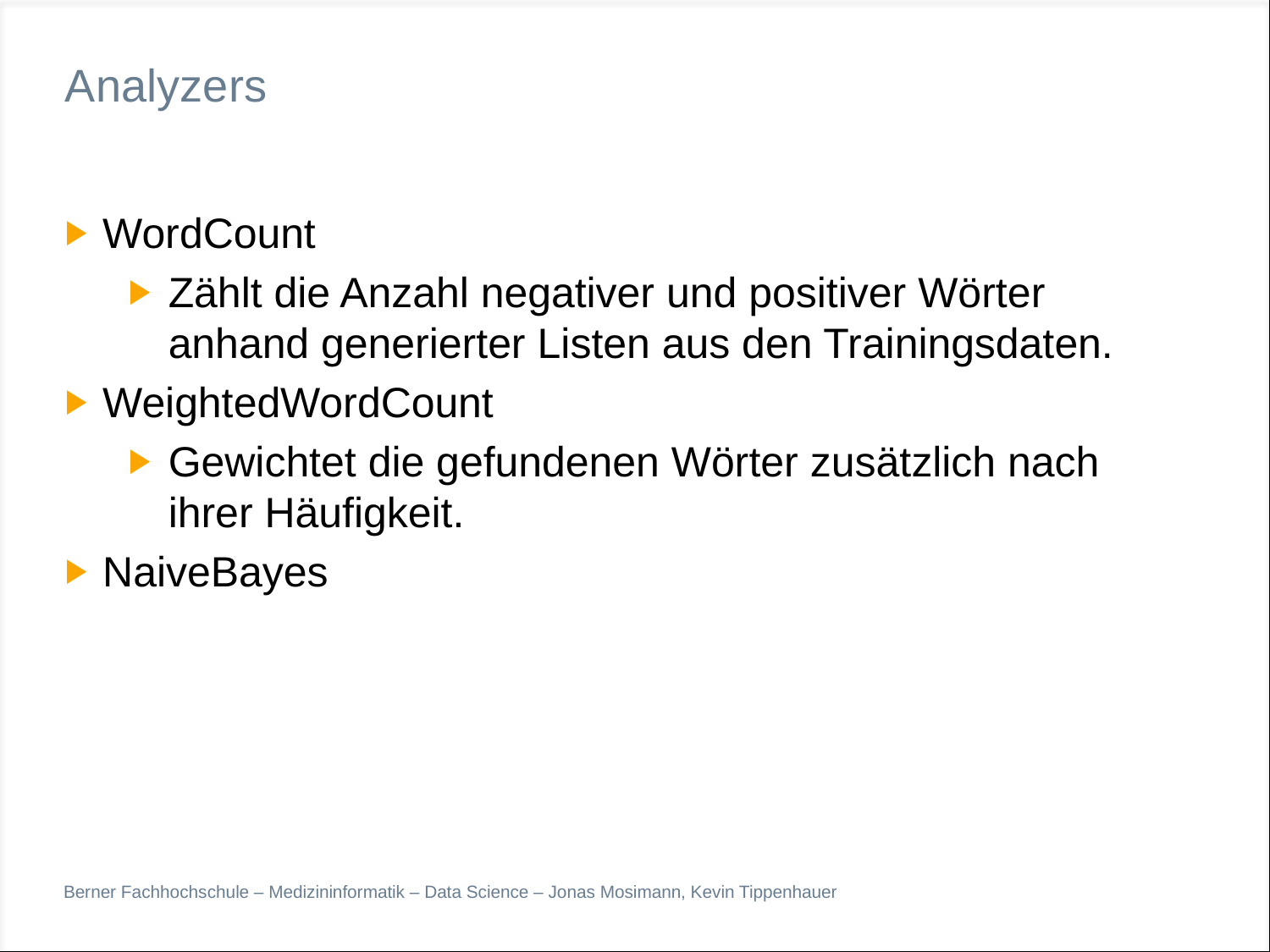

# Analyzers
WordCount
Zählt die Anzahl negativer und positiver Wörter anhand generierter Listen aus den Trainingsdaten.
WeightedWordCount
Gewichtet die gefundenen Wörter zusätzlich nach ihrer Häufigkeit.
NaiveBayes